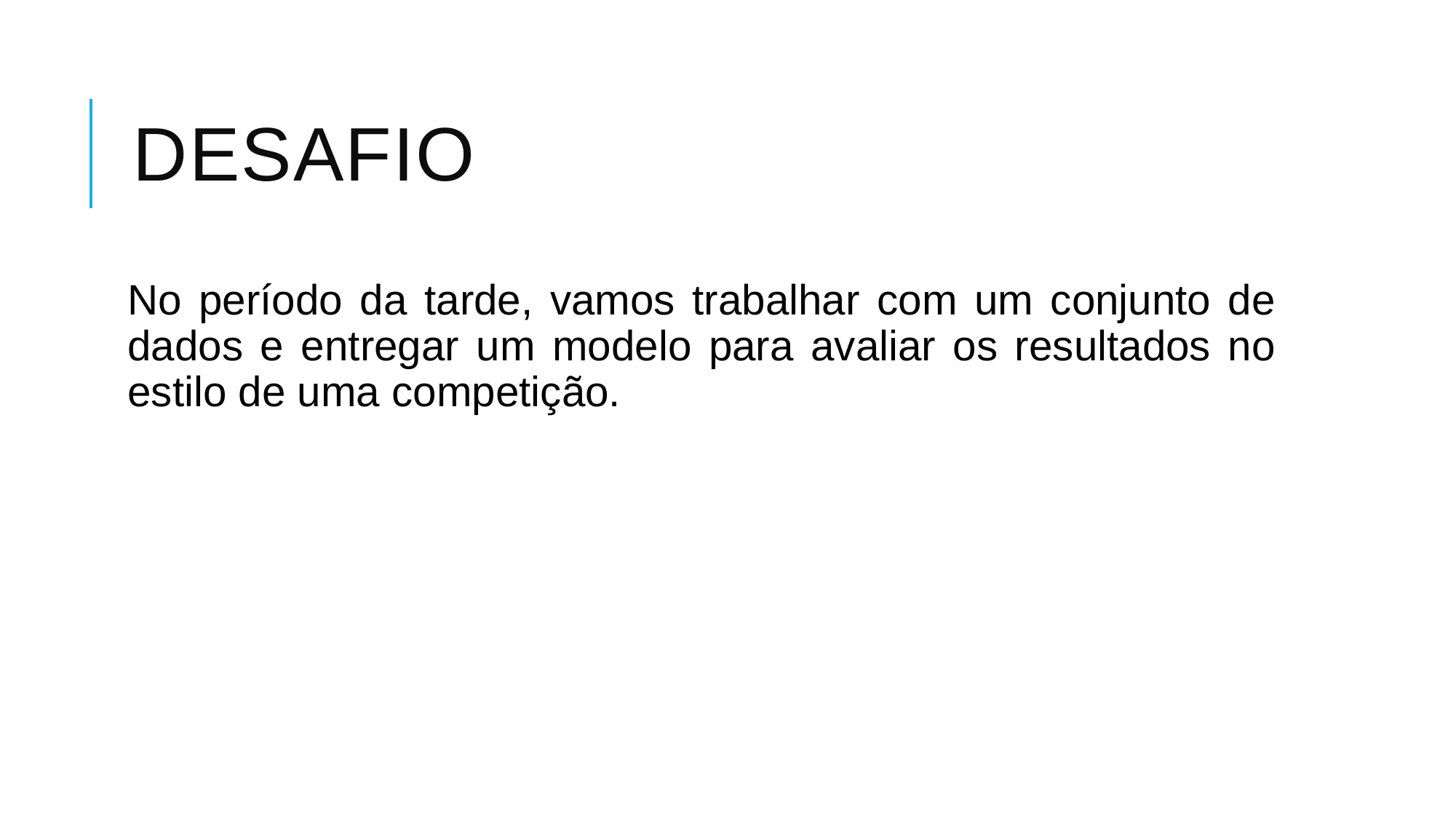

# Desafio
No período da tarde, vamos trabalhar com um conjunto de dados e entregar um modelo para avaliar os resultados no estilo de uma competição.